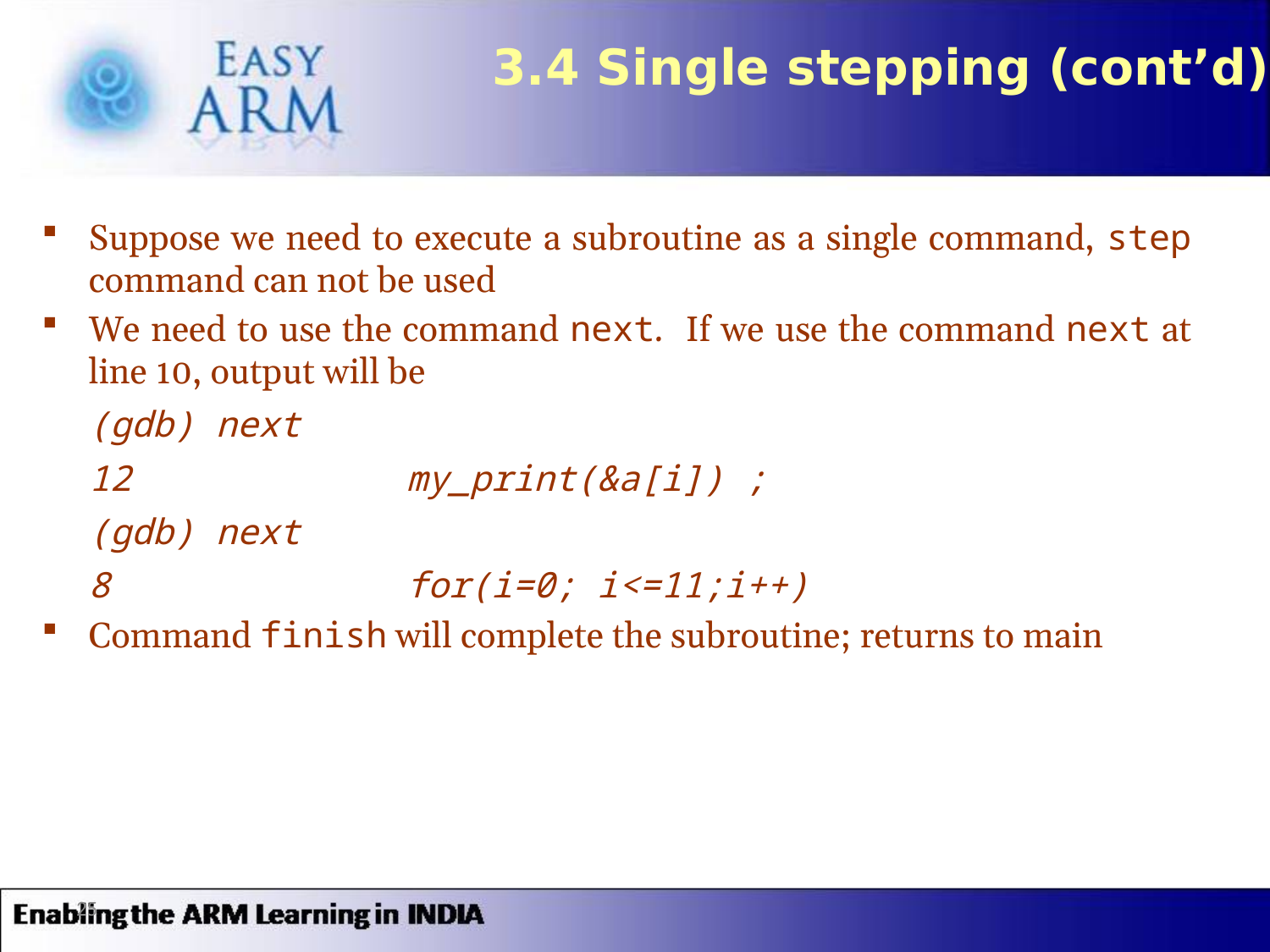

# 3.4 Single stepping (cont’d)

Suppose we need to execute a subroutine as a single command, step command can not be used
We need to use the command next.  If we use the command next at line 10, output will be
	(gdb) next
	12             my_print(&a[i]) ;
	(gdb) next
	8              for(i=0; i<=11;i++)
Command finish will complete the subroutine; returns to main
25